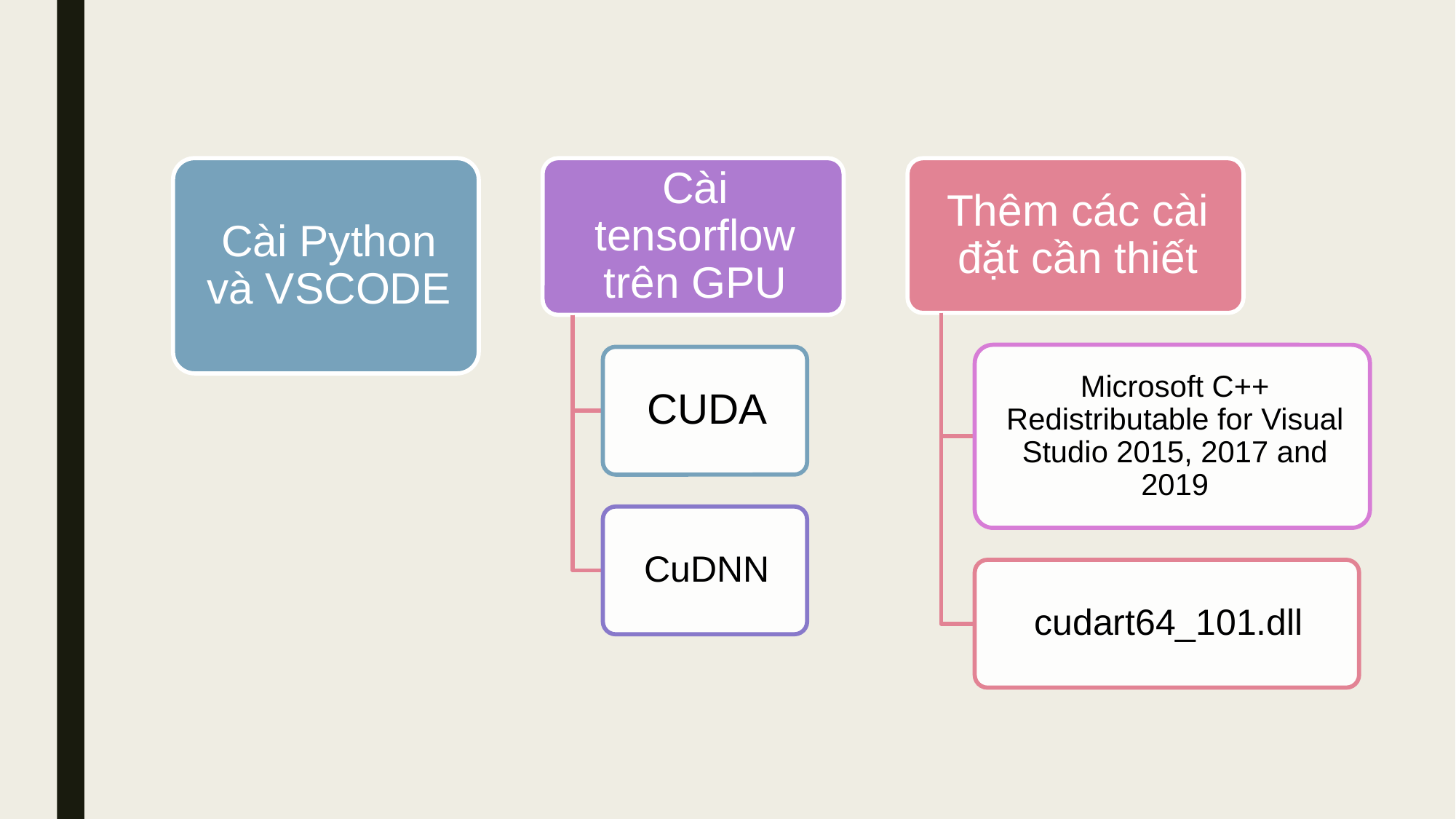

#
Cài Python và VSCODE
Cài tensorflow trên GPU
CUDA
CuDNN
Thêm các cài đặt cần thiết
Microsoft C++ Redistributable for Visual Studio 2015, 2017 and 2019
cudart64_101.dll